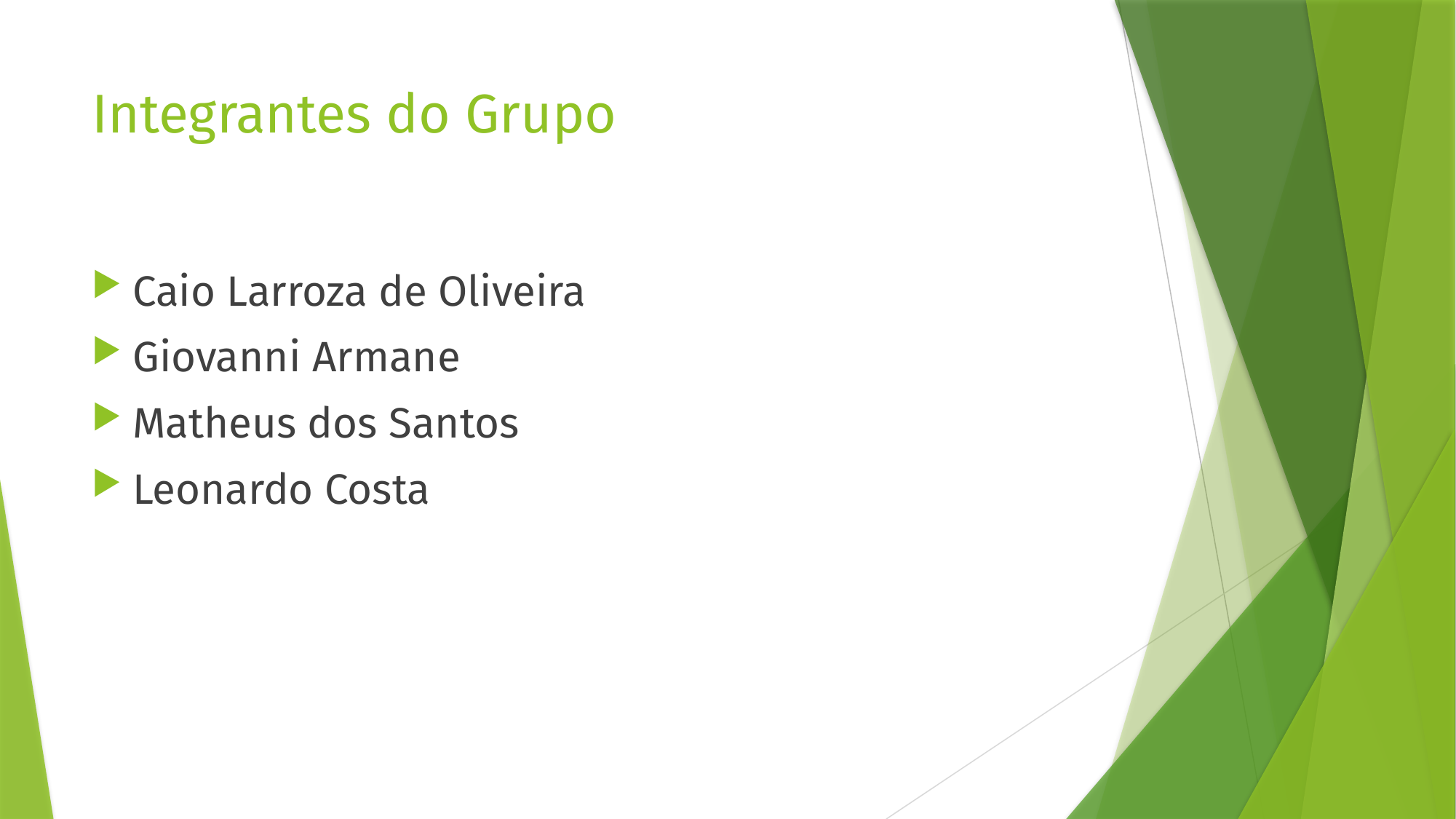

# Integrantes do Grupo
Caio Larroza de Oliveira
Giovanni Armane
Matheus dos Santos
Leonardo Costa